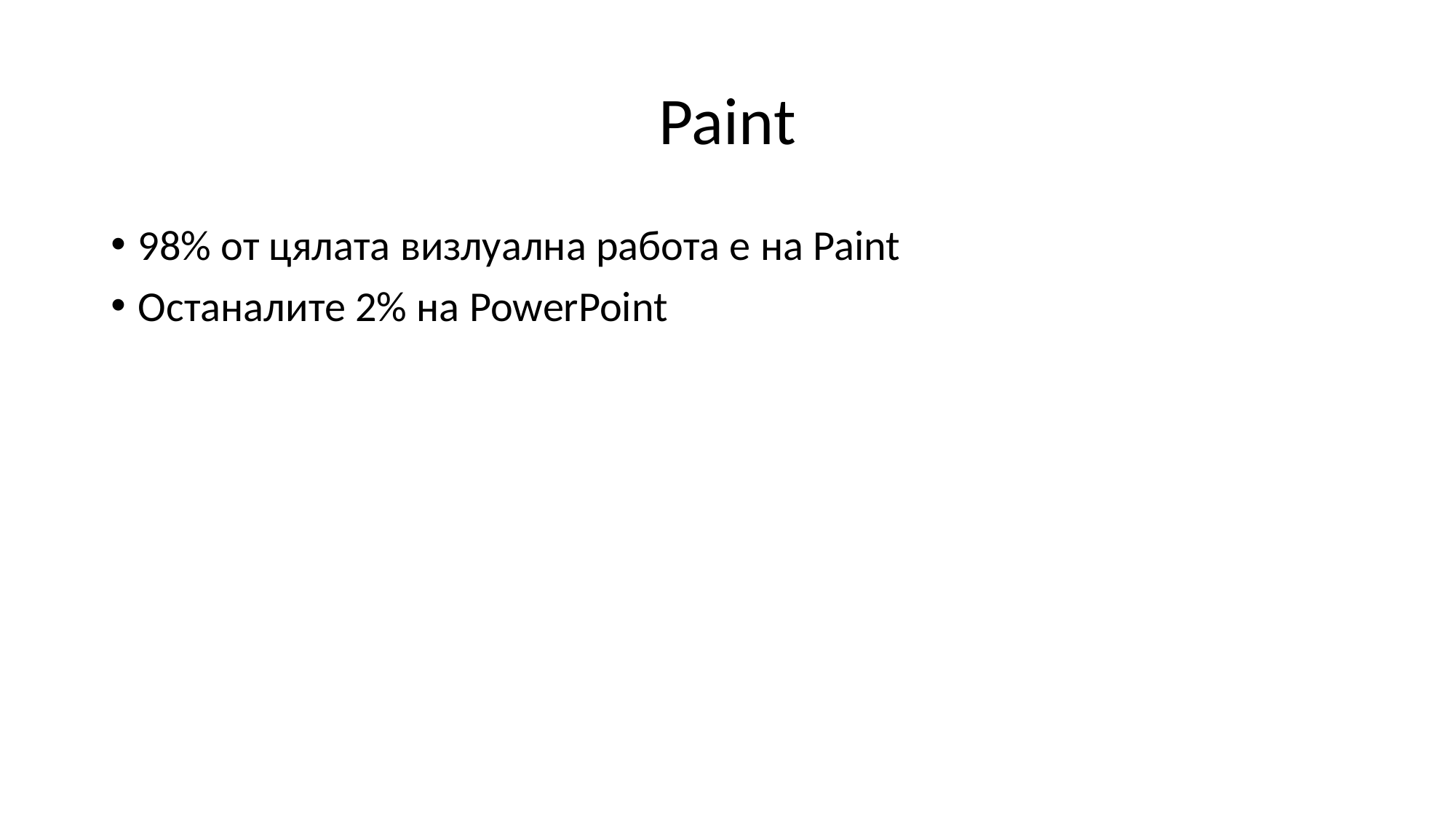

# Paint
98% от цялата визлуална работа е на Paint
Останалите 2% на PowerPoint